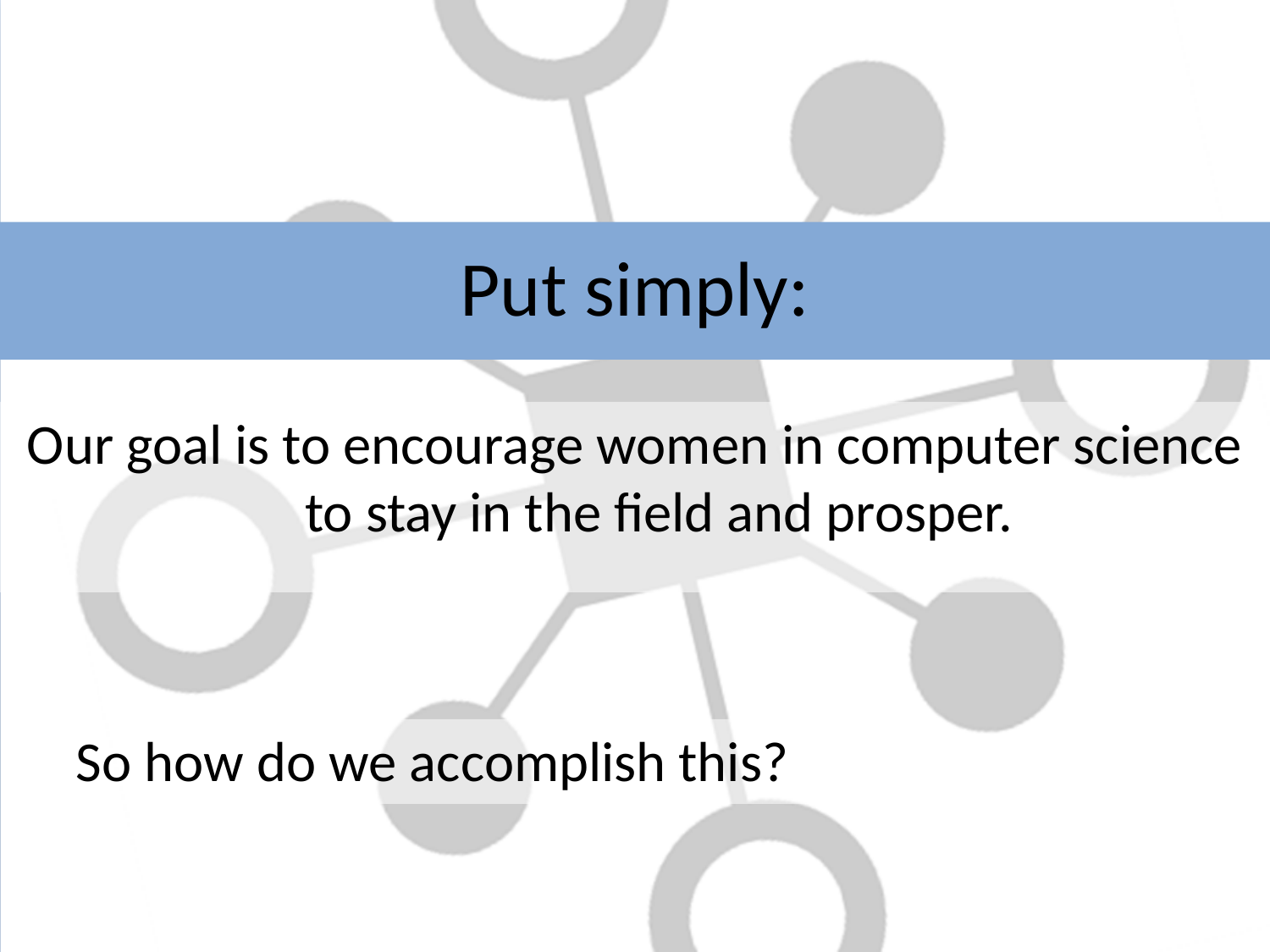

Put simply:
Our goal is to encourage women in computer science to stay in the field and prosper.
So how do we accomplish this?